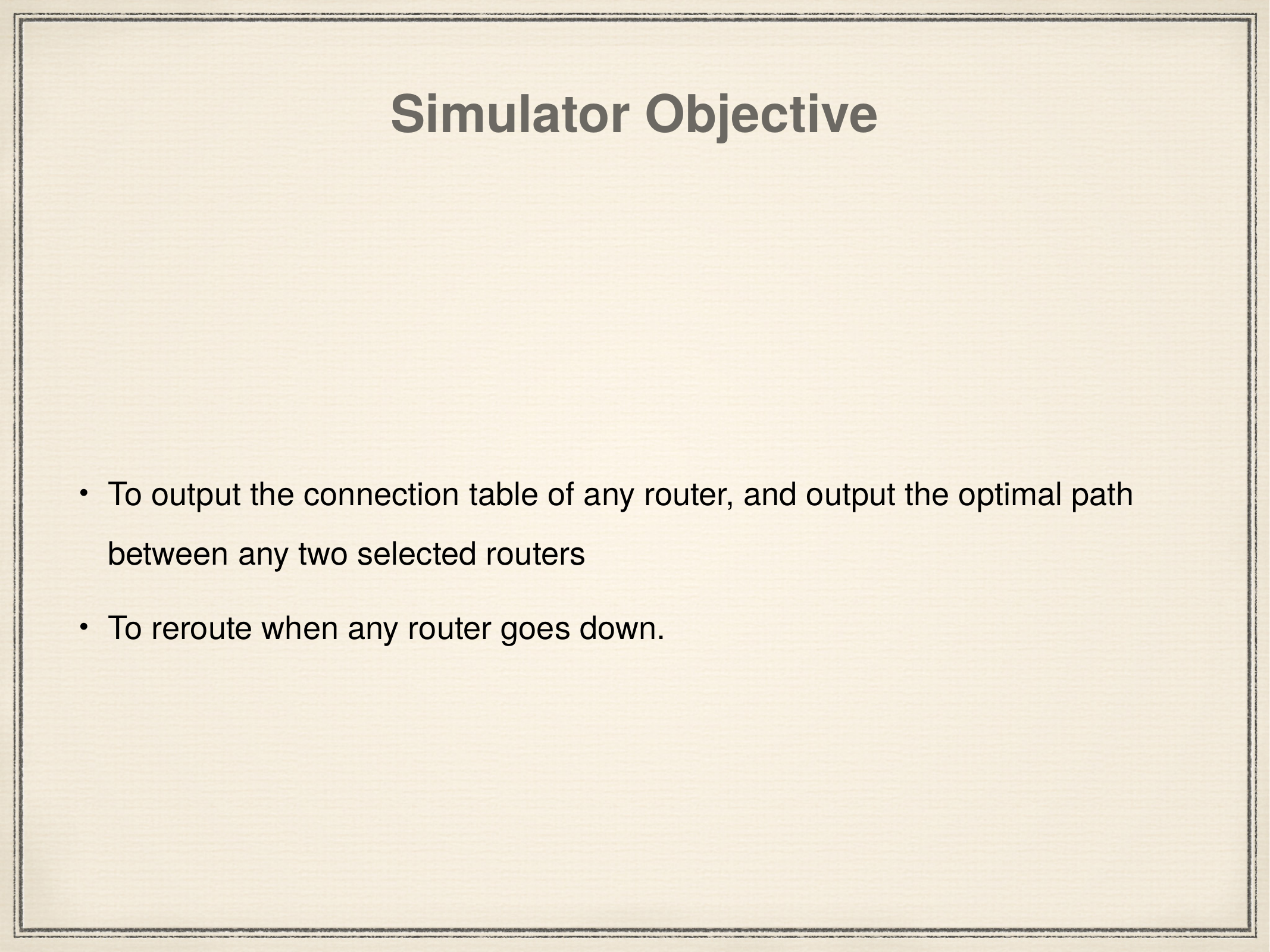

# Simulator Objective
To output the connection table of any router, and output the optimal path between any two selected routers
To reroute when any router goes down.